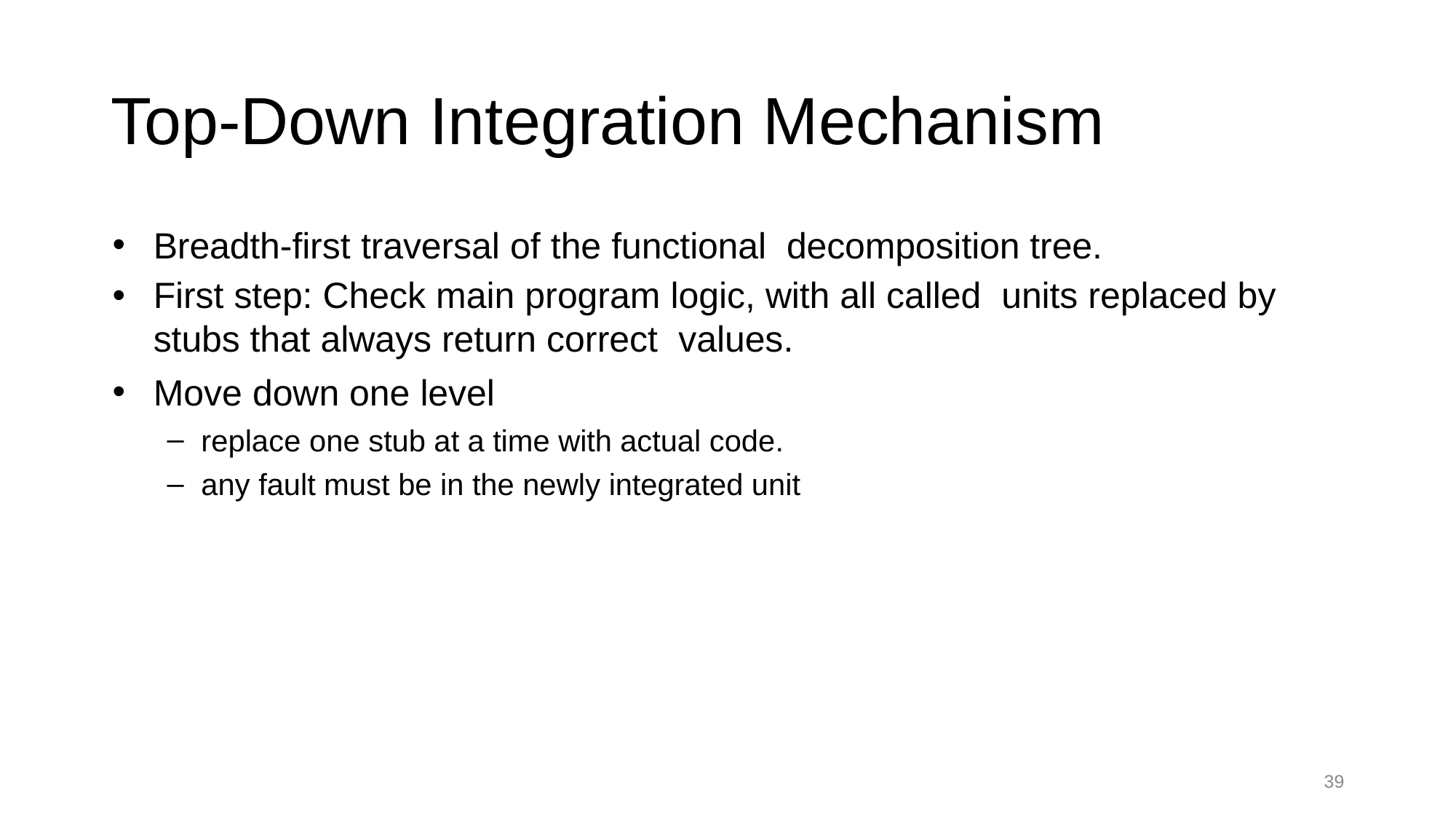

# Top-Down Integration Mechanism
Breadth-first traversal of the functional  decomposition tree.
First step: Check main program logic, with all called  units replaced by stubs that always return correct  values.
Move down one level
replace one stub at a time with actual code.
any fault must be in the newly integrated unit

39